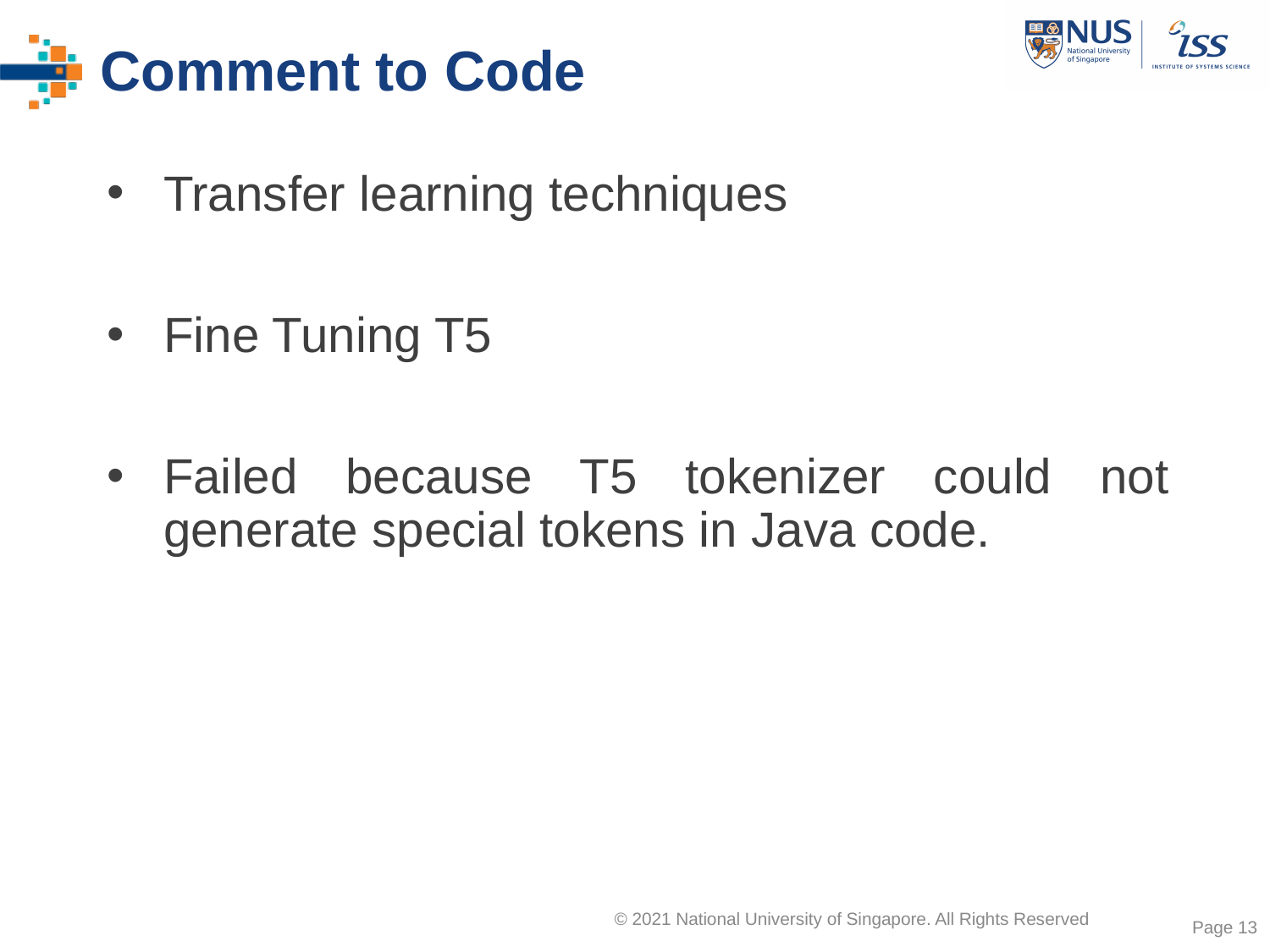

# Comment to Code
Transfer learning techniques

Fine Tuning T5

Failed because T5 tokenizer could not generate special tokens in Java code.
Page 13